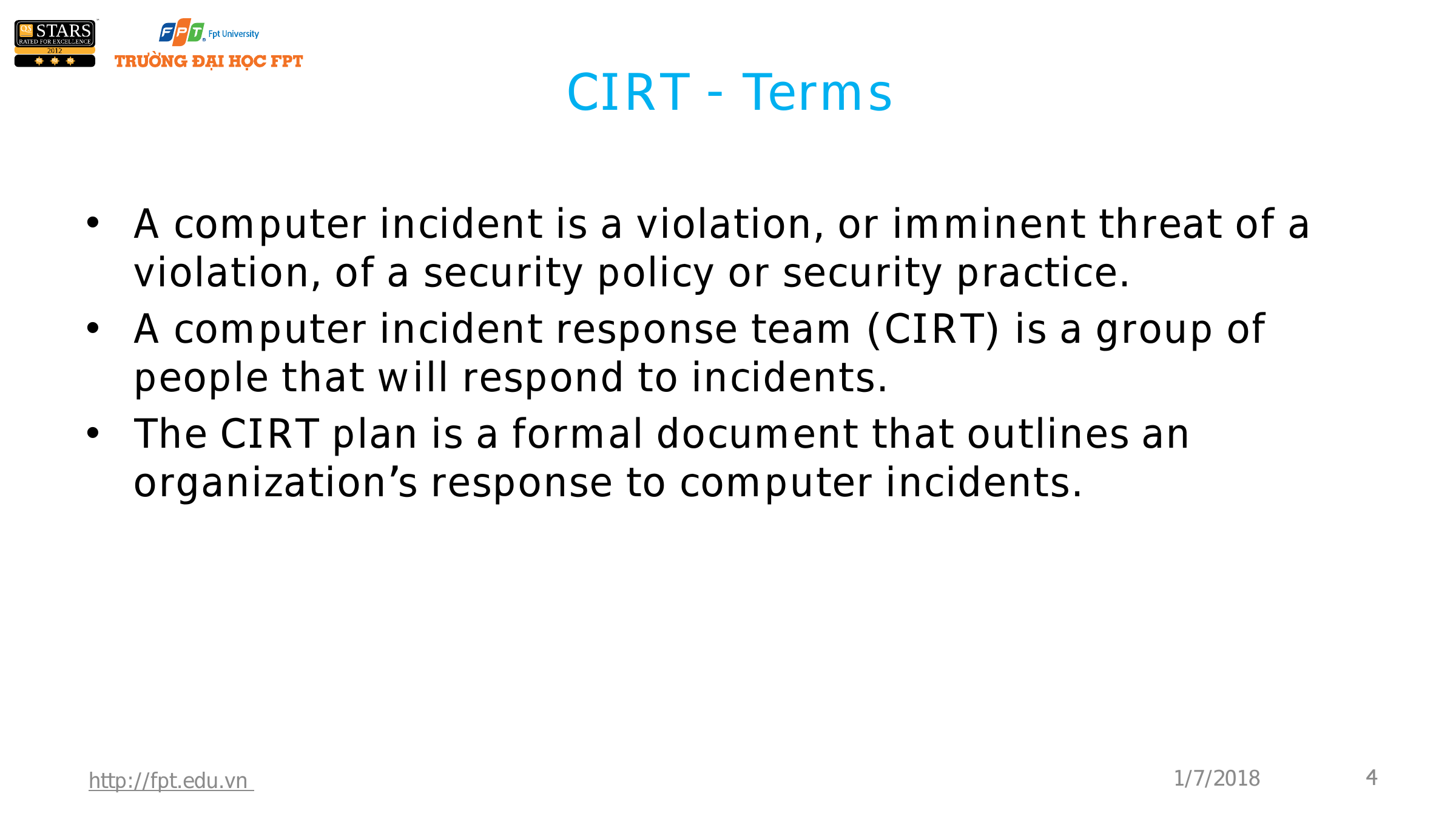

# CIRT - Terms
A computer incident is a violation, or imminent threat of a violation, of a security policy or security practice.
A computer incident response team (CIRT) is a group of people that will respond to incidents.
The CIRT plan is a formal document that outlines an organization’s response to computer incidents.
http://fpt.edu.vn
1/7/2018
4